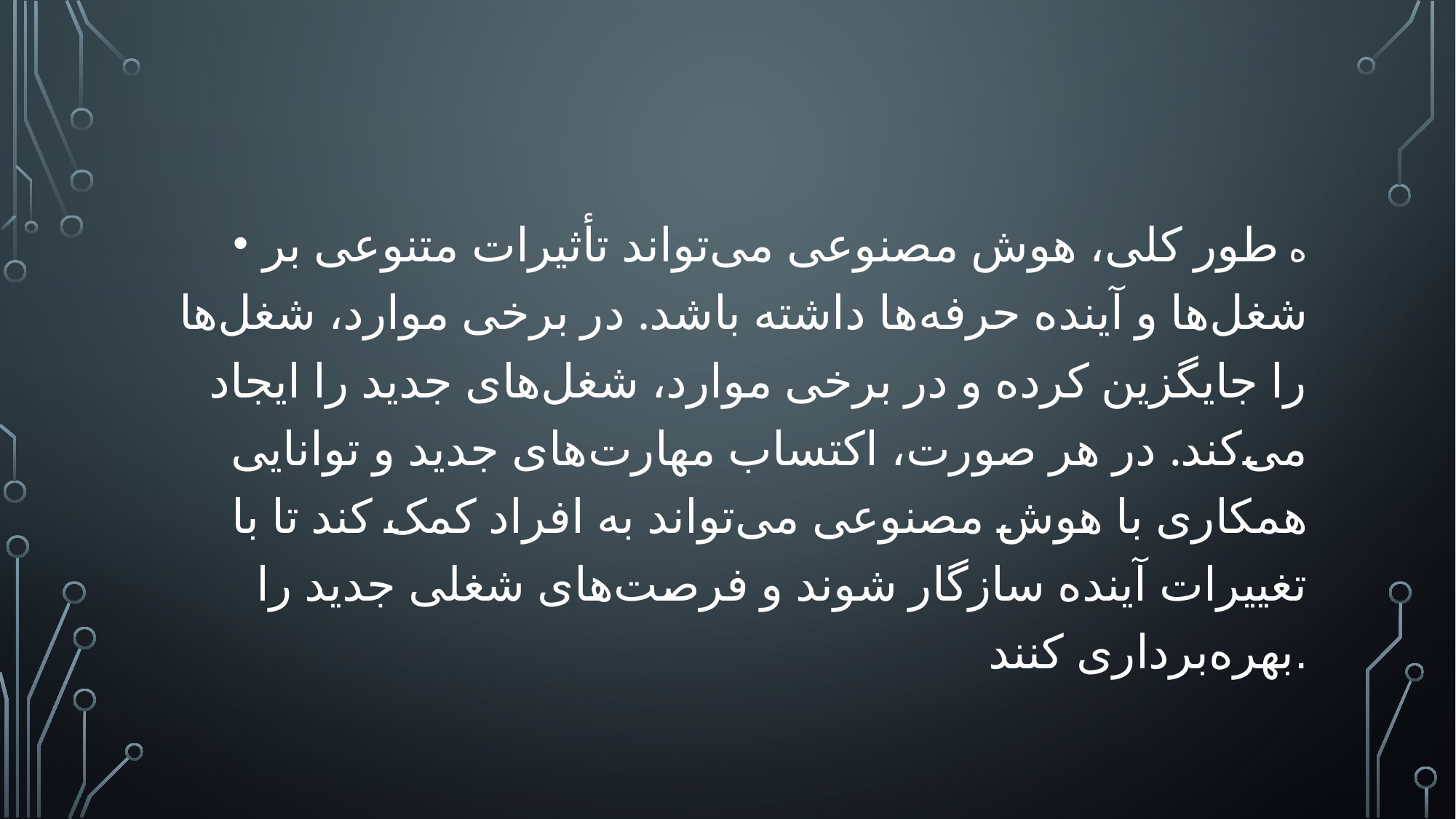

#
ه طور کلی، هوش مصنوعی می‌تواند تأثیرات متنوعی بر شغل‌ها و آینده حرفه‌ها داشته باشد. در برخی موارد، شغل‌ها را جایگزین کرده و در برخی موارد، شغل‌های جدید را ایجاد می‌کند. در هر صورت، اکتساب مهارت‌های جدید و توانایی همکاری با هوش مصنوعی می‌تواند به افراد کمک کند تا با تغییرات آینده سازگار شوند و فرصت‌های شغلی جدید را بهره‌برداری کنند.